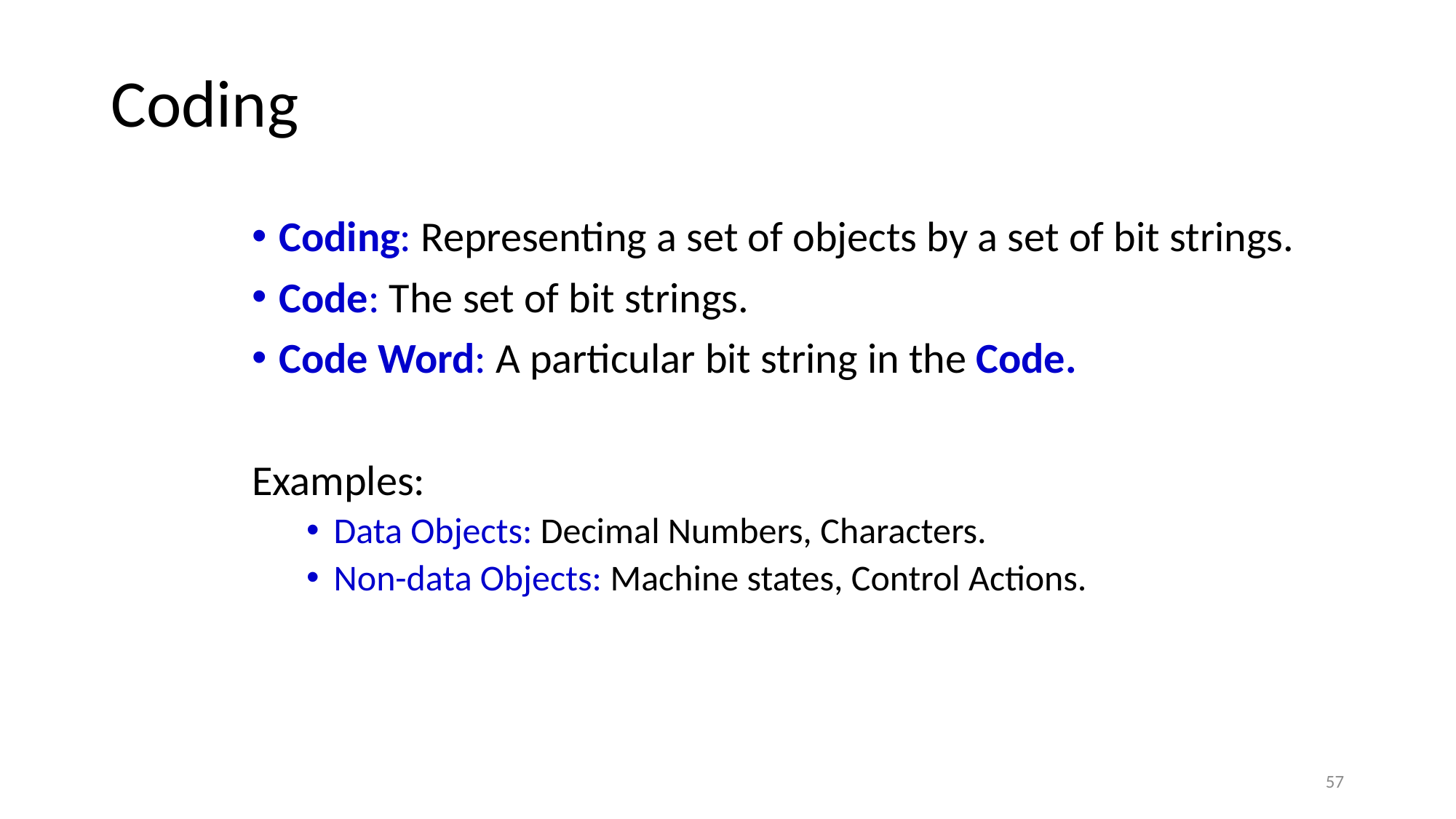

# Coding
Coding: Representing a set of objects by a set of bit strings.
Code: The set of bit strings.
Code Word: A particular bit string in the Code.

Examples:
Data Objects: Decimal Numbers, Characters.
Non-data Objects: Machine states, Control Actions.
57